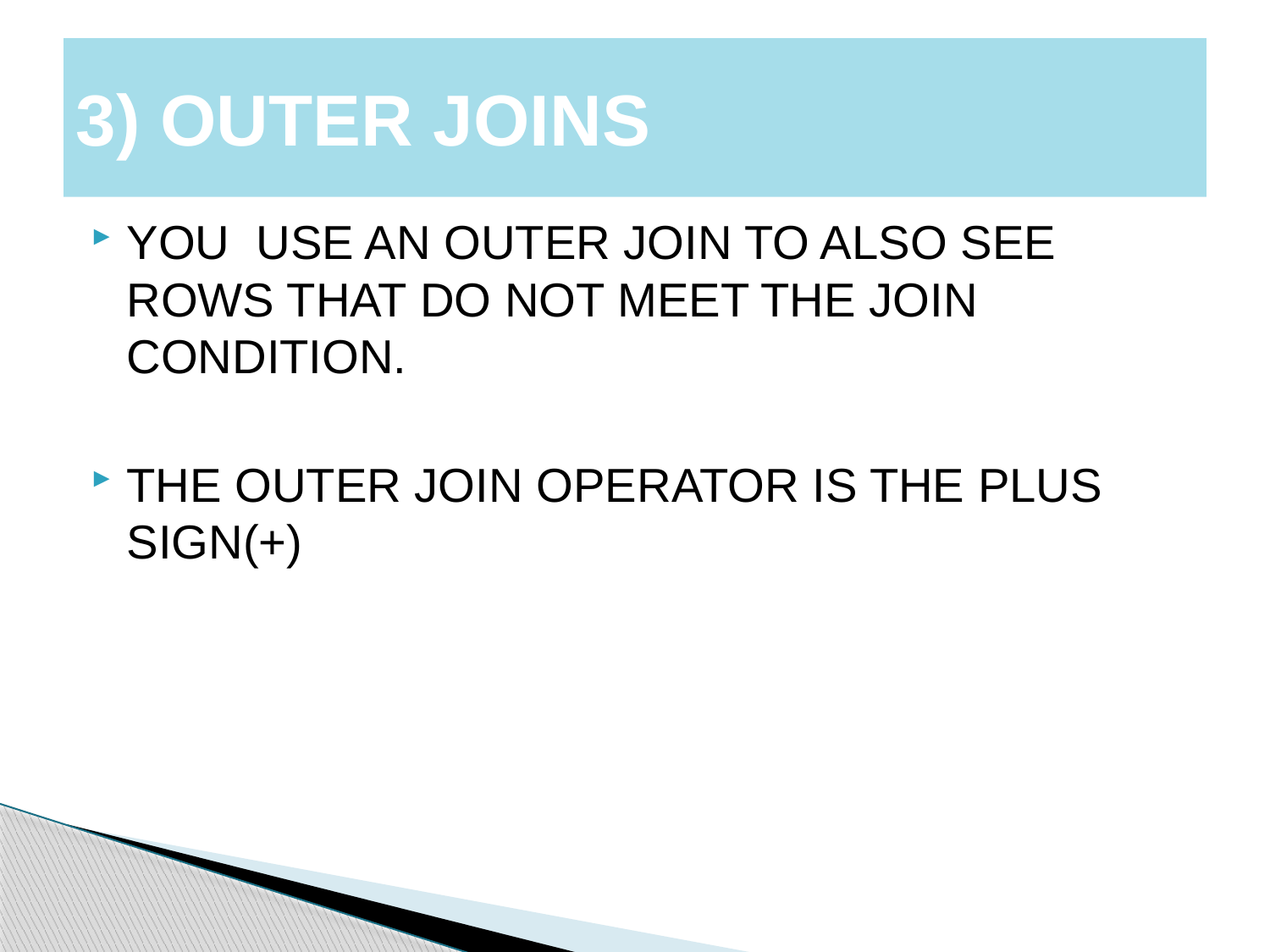

# 3) OUTER JOINS
YOU  USE AN OUTER JOIN TO ALSO SEE ROWS THAT DO NOT MEET THE JOIN CONDITION.

THE OUTER JOIN OPERATOR IS THE PLUS SIGN(+)